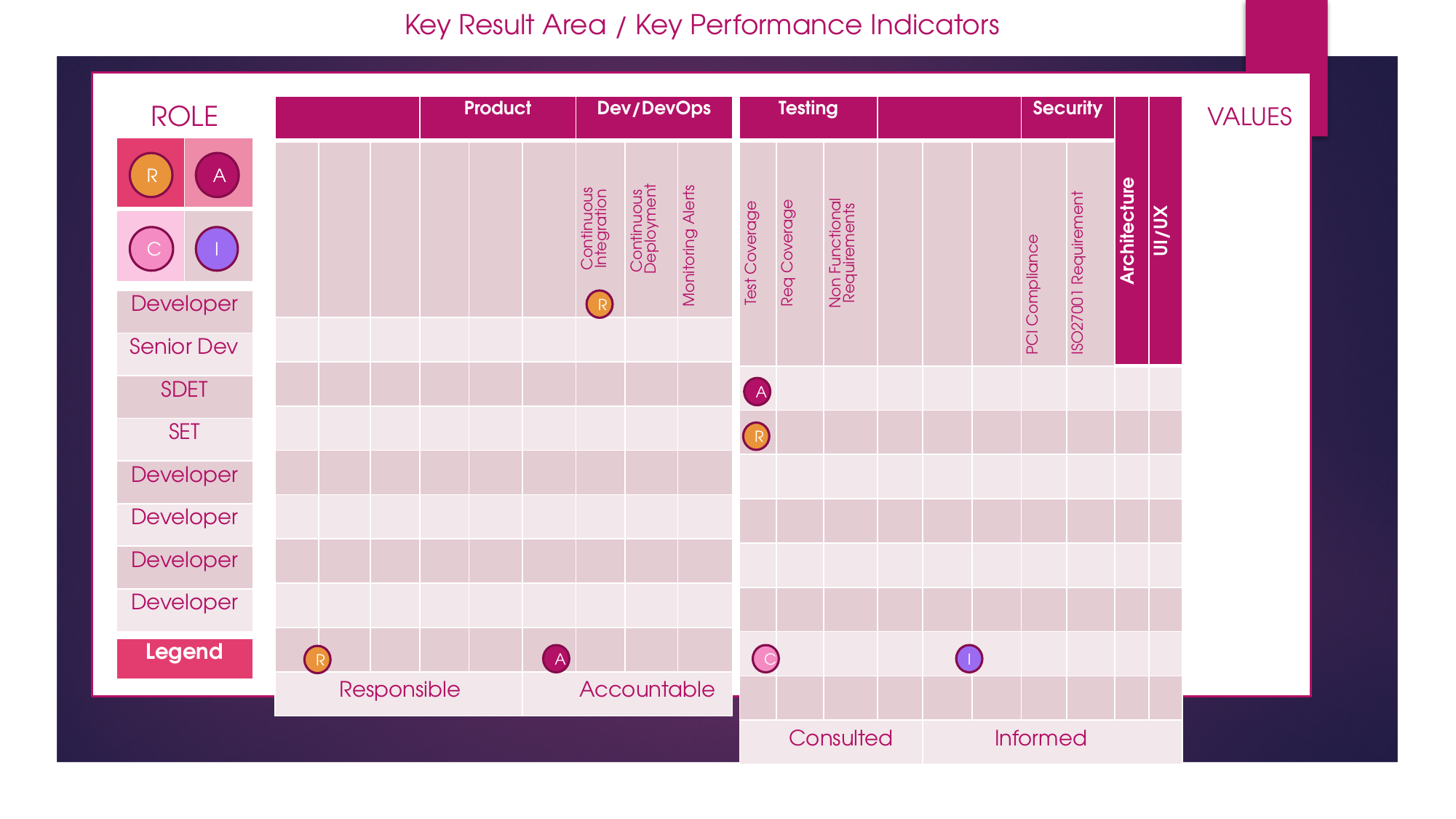

Key Result Area / Key Performance Indicators

ROLE
|  |  |  | Product |  |  | Dev/DevOps |  |  |
| --- | --- | --- | --- | --- | --- | --- | --- | --- |
|  |  |  |  |  |  | Continuous Integration | Continuous Deployment | Monitoring Alerts |
|  |  |  |  |  |  |  |  |  |
|  |  |  |  |  |  |  |  |  |
|  |  |  |  |  |  |  |  |  |
|  |  |  |  |  |  |  |  |  |
|  |  |  |  |  |  |  |  |  |
|  |  |  |  |  |  |  |  |  |
|  |  |  |  |  |  |  |  |  |
|  |  |  |  |  |  |  |  |  |
| Responsible |  |  |  |  | Accountable |  |  |  |
| Testing |  |  |  |  |  | Security |  | Architecture | UI/UX |
| --- | --- | --- | --- | --- | --- | --- | --- | --- | --- |
| Test Coverage | Req Coverage | Non Functional Requirements |  |  |  | PCI Compliance | ISO27001 Requirement |  |  |
|  |  |  |  |  |  |  |  |  |  |
|  |  |  |  |  |  |  |  |  |  |
|  |  |  |  |  |  |  |  |  |  |
|  |  |  |  |  |  |  |  |  |  |
|  |  |  |  |  |  |  |  |  |  |
|  |  |  |  |  |  |  |  |  |  |
|  |  |  |  |  |  |  |  |  |  |
|  |  |  |  |  |  |  |  |  |  |
| Consulted |  |  |  | Informed |  |  |  |  |  |
VALUES
|  |  |
| --- | --- |
|  |  |
R
A
I
C
| Developer |
| --- |
| Senior Dev |
| SDET |
| SET |
| Developer |
| Developer |
| Developer |
| Developer |
R
A
R
| Legend |
| --- |
A
C
I
R